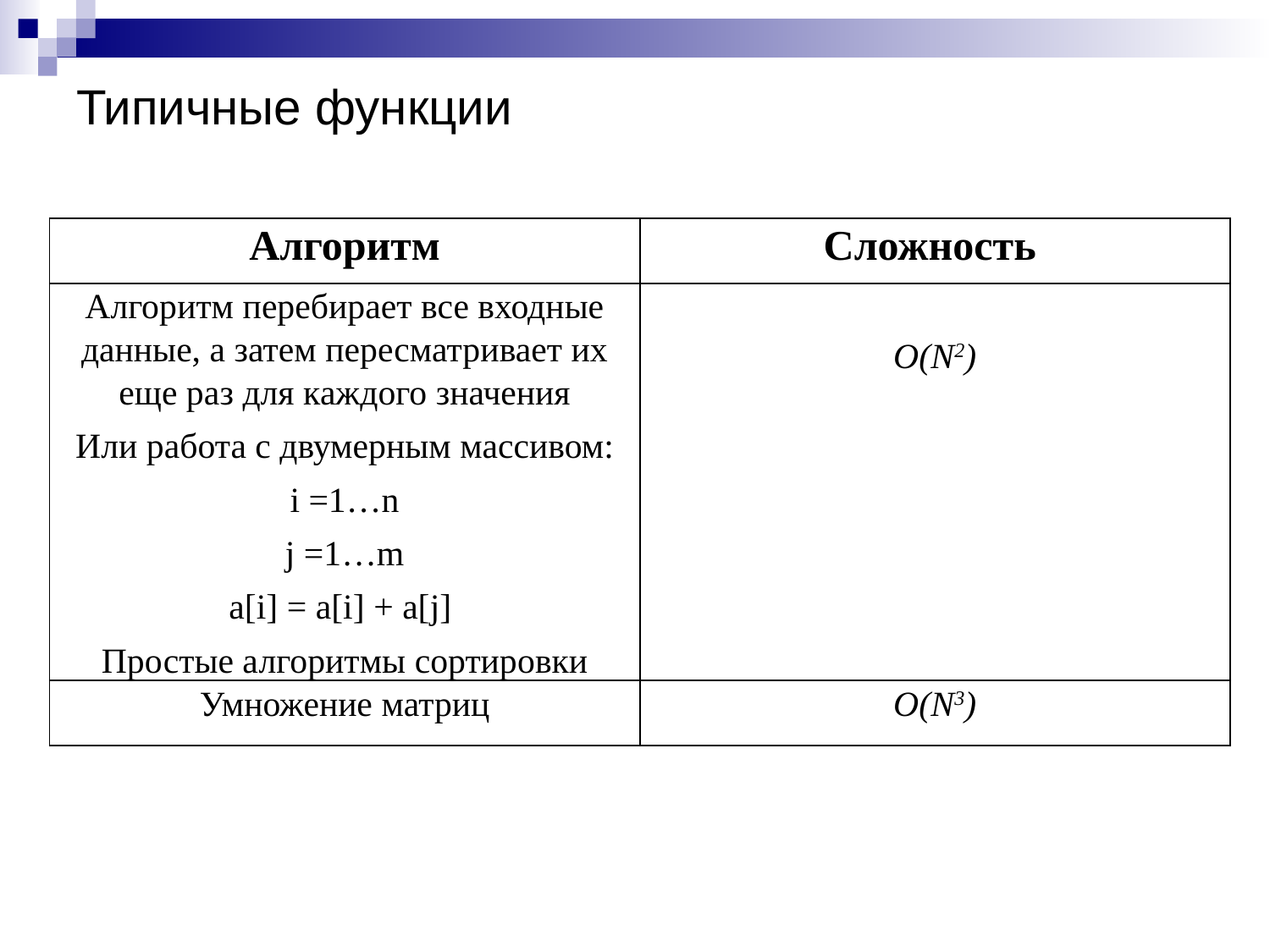

# Типичные функции
| Алгоритм | Сложность |
| --- | --- |
| Алгоритм перебирает все входные данные, а затем пересматривает их еще раз для каждого значения Или работа с двумерным массивом: i =1…n j =1…m a[i] = a[i] + a[j] Простые алгоритмы сортировки | O(N2) |
| Умножение матриц | O(N3) |